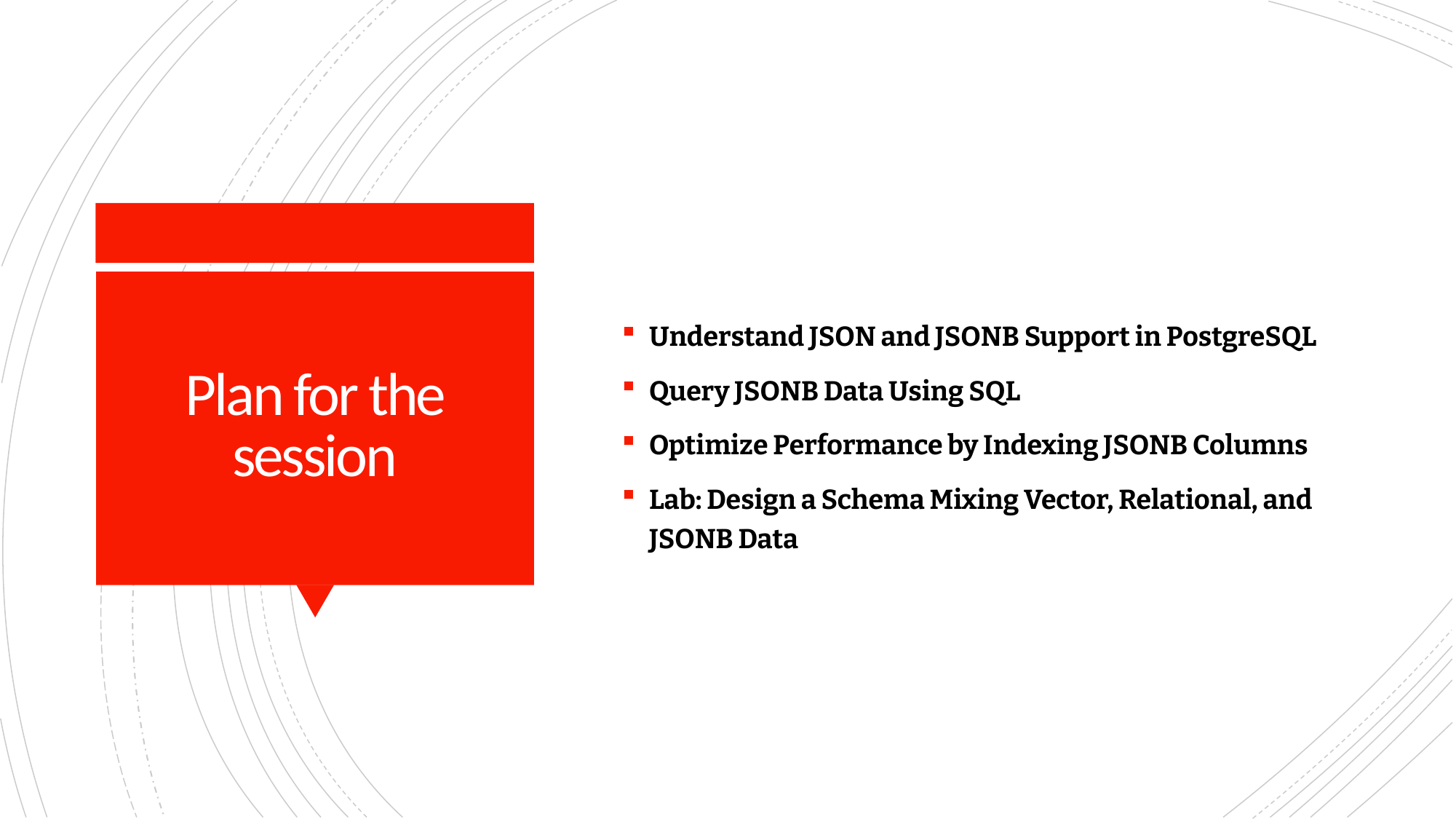

Understand JSON and JSONB Support in PostgreSQL
Query JSONB Data Using SQL
Optimize Performance by Indexing JSONB Columns
Lab: Design a Schema Mixing Vector, Relational, and JSONB Data
# Plan for the session